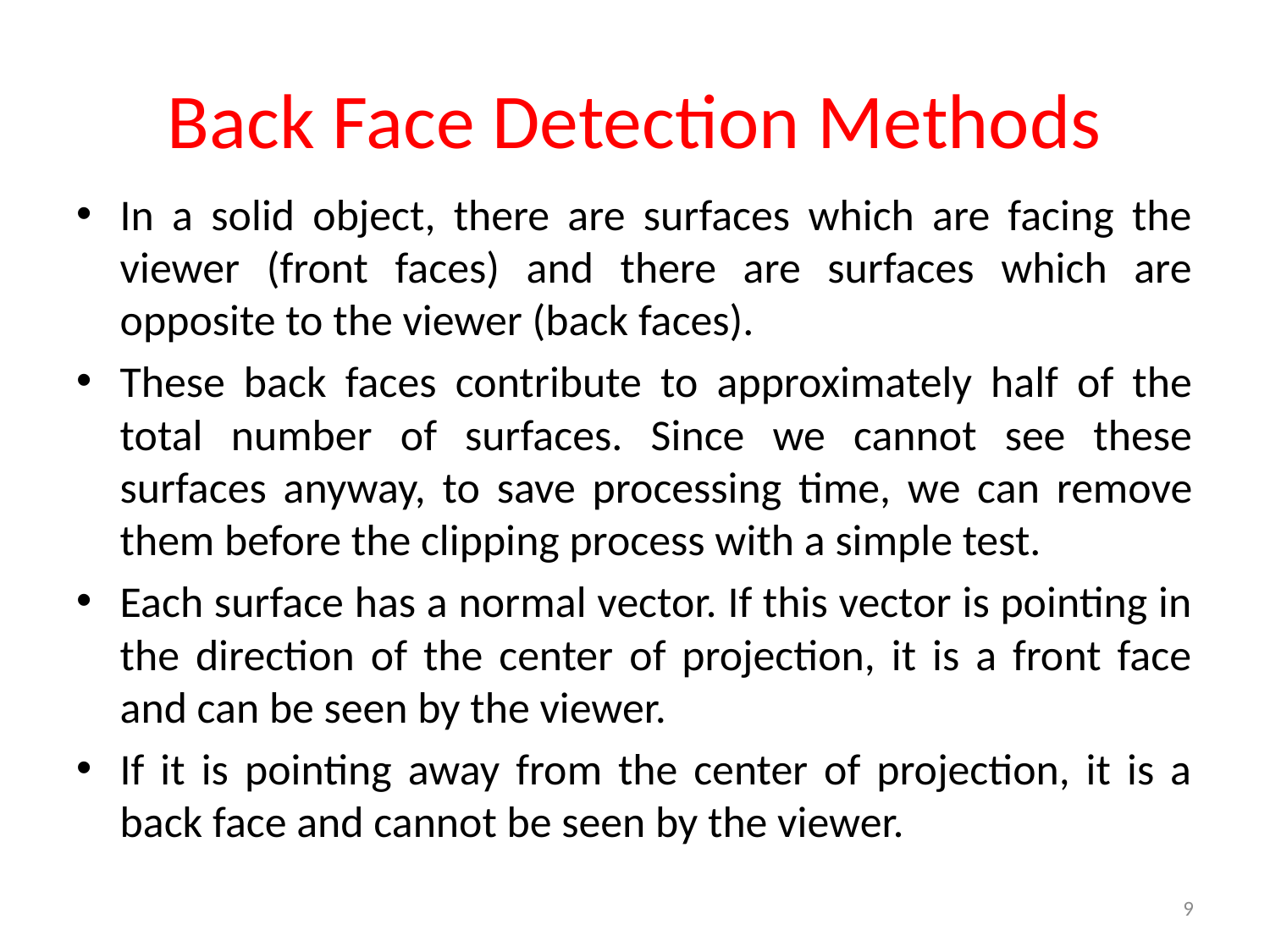

# Back Face Detection Methods
In a solid object, there are surfaces which are facing the viewer (front faces) and there are surfaces which are opposite to the viewer (back faces).
These back faces contribute to approximately half of the total number of surfaces. Since we cannot see these surfaces anyway, to save processing time, we can remove them before the clipping process with a simple test.
Each surface has a normal vector. If this vector is pointing in the direction of the center of projection, it is a front face and can be seen by the viewer.
If it is pointing away from the center of projection, it is a back face and cannot be seen by the viewer.
9